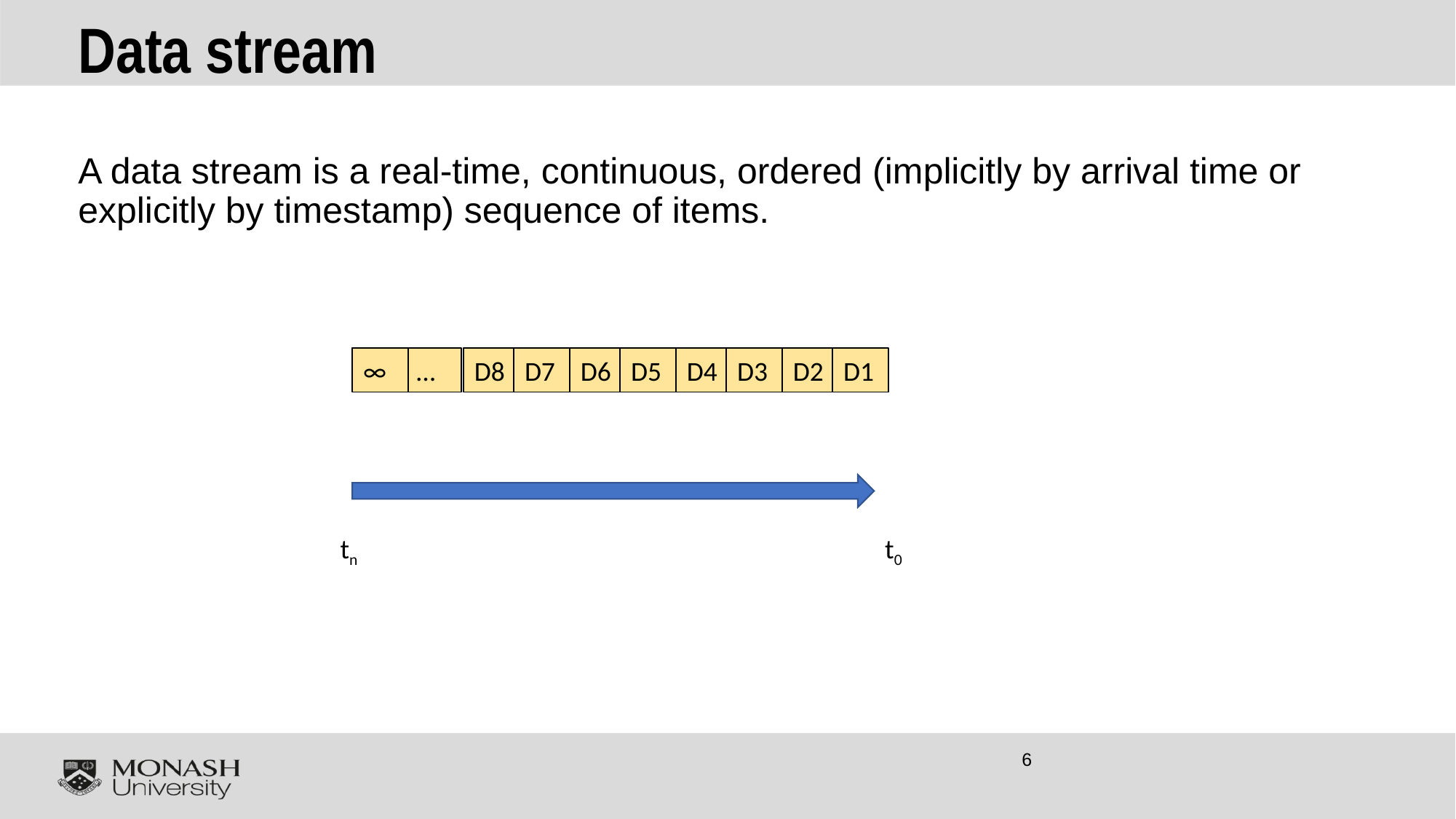

# Data stream
A data stream is a real-time, continuous, ordered (implicitly by arrival time or explicitly by timestamp) sequence of items.
∞
…
D8
D7
D6
D5
D4
D3
D2
D1

tn
t0
6